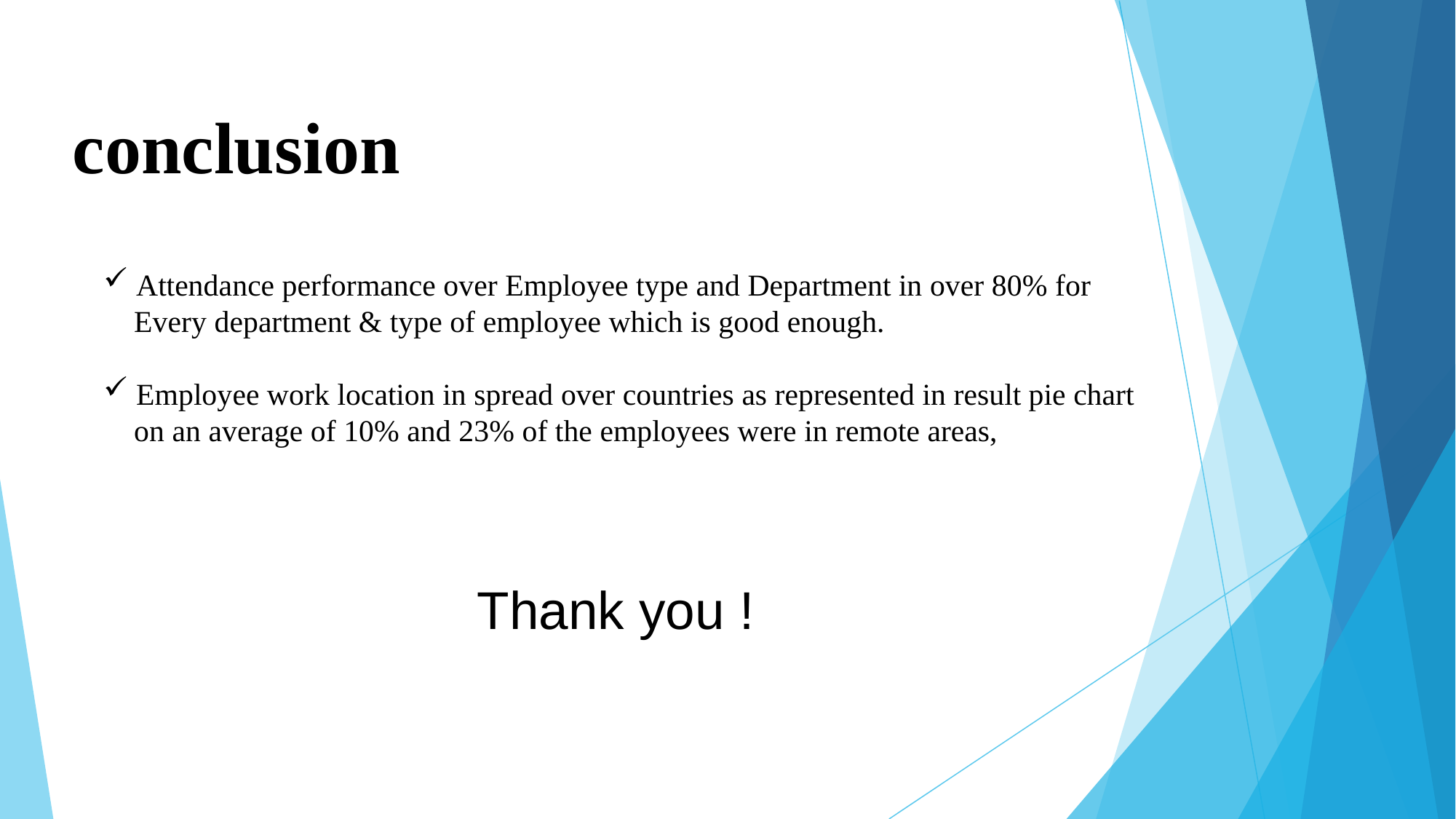

# conclusion
 Attendance performance over Employee type and Department in over 80% for
    Every department & type of employee which is good enough.

 Employee work location in spread over countries as represented in result pie chart
    on an average of 10% and 23% of the employees were in remote areas,
Thank you !